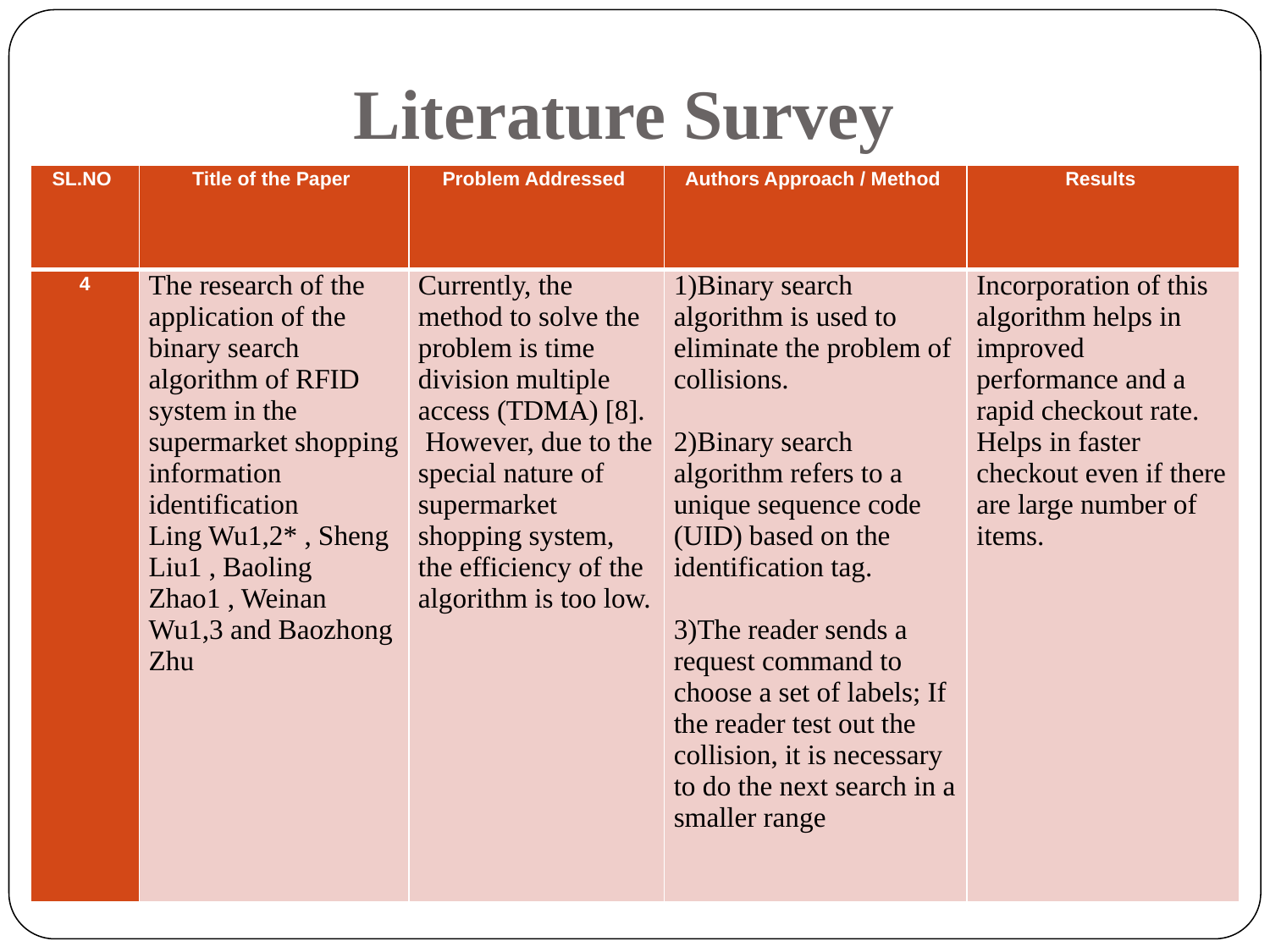

Literature Survey
| SL.NO | Title of the Paper | Problem Addressed | Authors Approach / Method | Results |
| --- | --- | --- | --- | --- |
| 4 | The research of the application of the binary search algorithm of RFID system in the supermarket shopping information identification Ling Wu1,2\* , Sheng Liu1 , Baoling Zhao1 , Weinan Wu1,3 and Baozhong Zhu | Currently, the method to solve the problem is time division multiple access (TDMA) [8]. However, due to the special nature of supermarket shopping system, the efficiency of the algorithm is too low. | 1)Binary search algorithm is used to eliminate the problem of collisions. 2)Binary search algorithm refers to a unique sequence code (UID) based on the identification tag. 3)The reader sends a request command to choose a set of labels; If the reader test out the collision, it is necessary to do the next search in a smaller range | Incorporation of this algorithm helps in improved performance and a rapid checkout rate. Helps in faster checkout even if there are large number of items. |
6